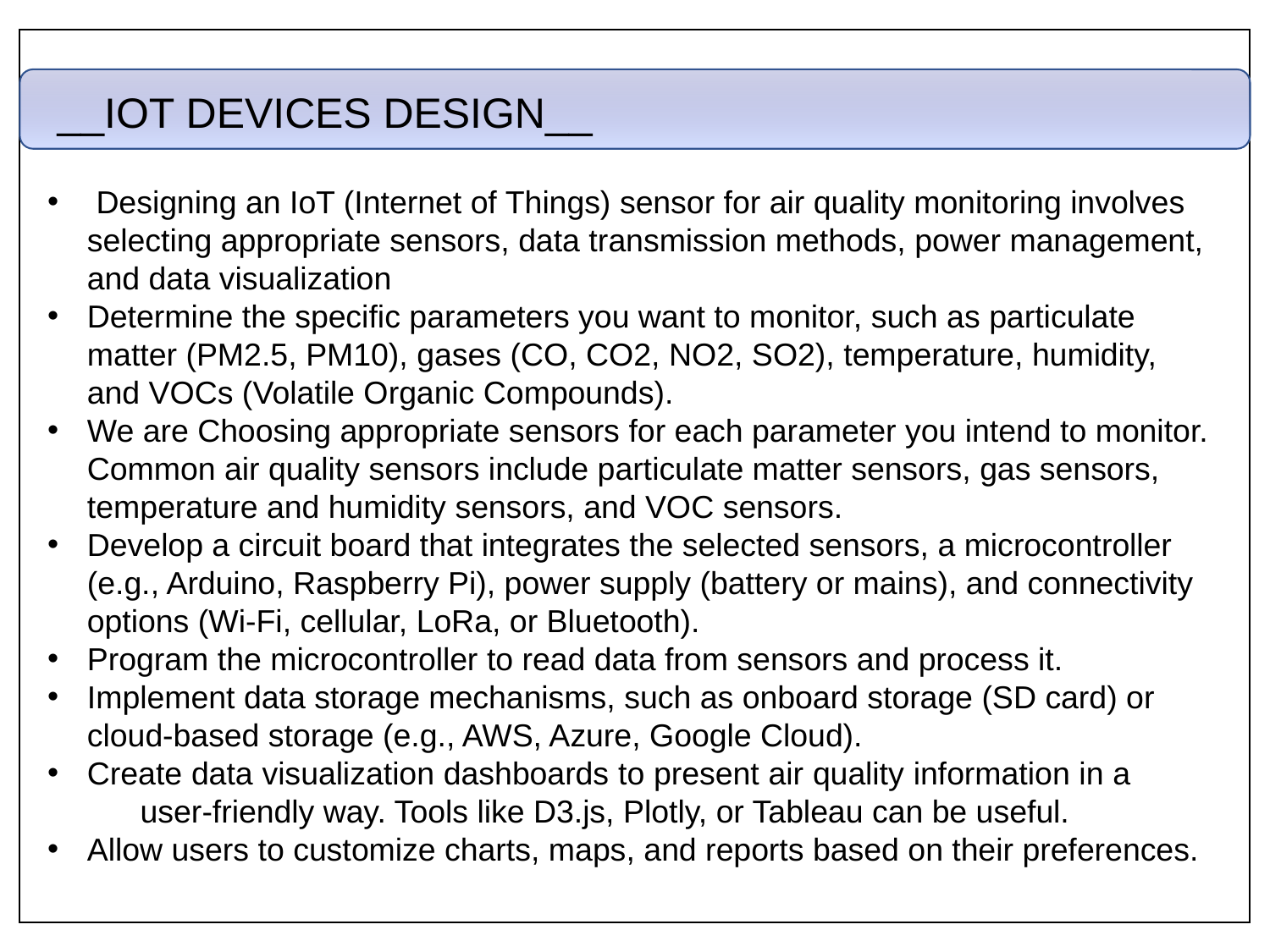

__IOT DEVICES DESIGN__
 Designing an IoT (Internet of Things) sensor for air quality monitoring involves selecting appropriate sensors, data transmission methods, power management, and data visualization
Determine the specific parameters you want to monitor, such as particulate matter (PM2.5, PM10), gases (CO, CO2, NO2, SO2), temperature, humidity, and VOCs (Volatile Organic Compounds).
We are Choosing appropriate sensors for each parameter you intend to monitor. Common air quality sensors include particulate matter sensors, gas sensors, temperature and humidity sensors, and VOC sensors.
Develop a circuit board that integrates the selected sensors, a microcontroller (e.g., Arduino, Raspberry Pi), power supply (battery or mains), and connectivity options (Wi-Fi, cellular, LoRa, or Bluetooth).
Program the microcontroller to read data from sensors and process it.
Implement data storage mechanisms, such as onboard storage (SD card) or cloud-based storage (e.g., AWS, Azure, Google Cloud).
Create data visualization dashboards to present air quality information in a                user-friendly way. Tools like D3.js, Plotly, or Tableau can be useful.
Allow users to customize charts, maps, and reports based on their preferences.